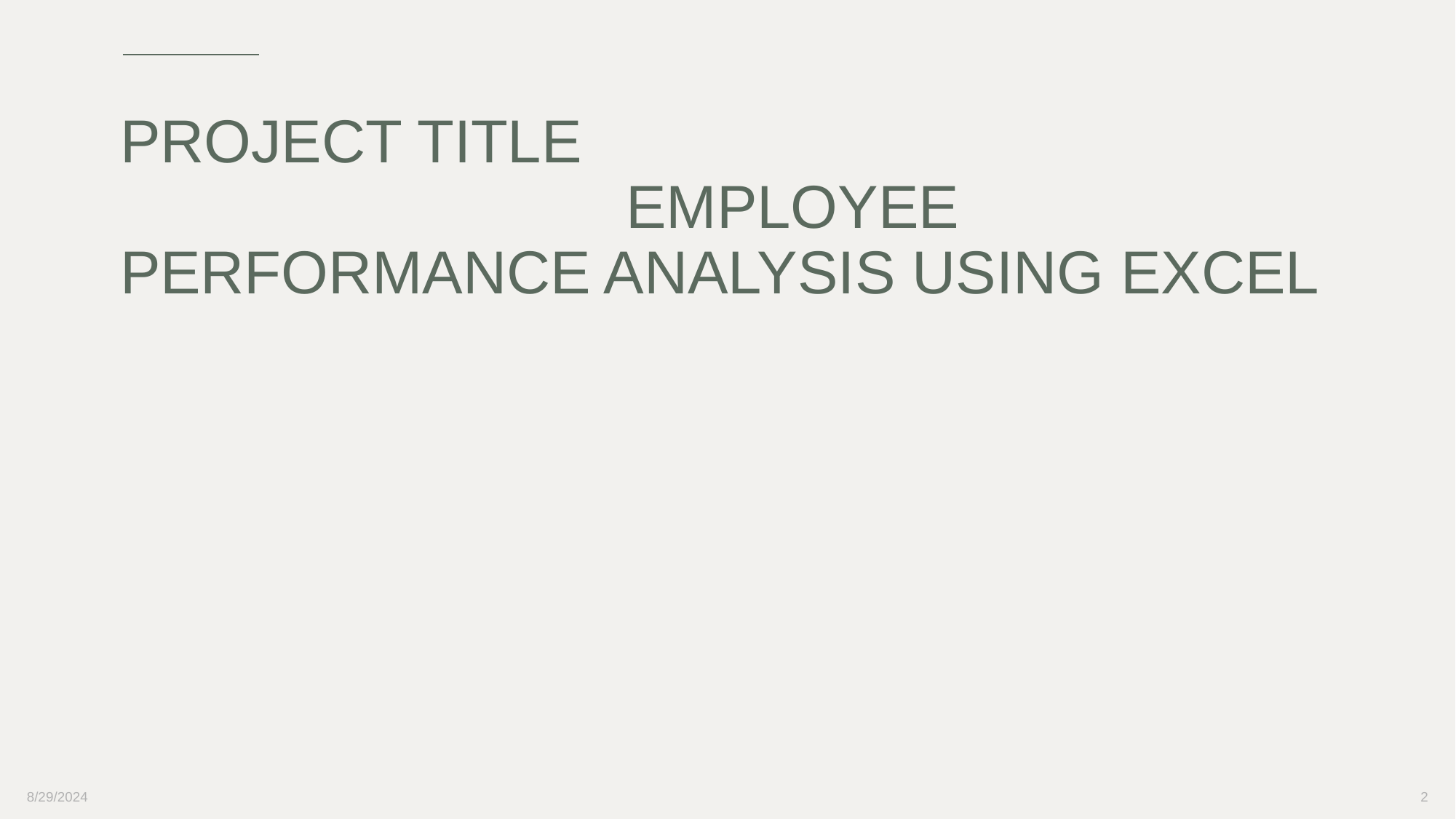

# PROJECT TITLE EMPLOYEE PERFORMANCE ANALYSIS USING EXCEL

8/29/2024
2